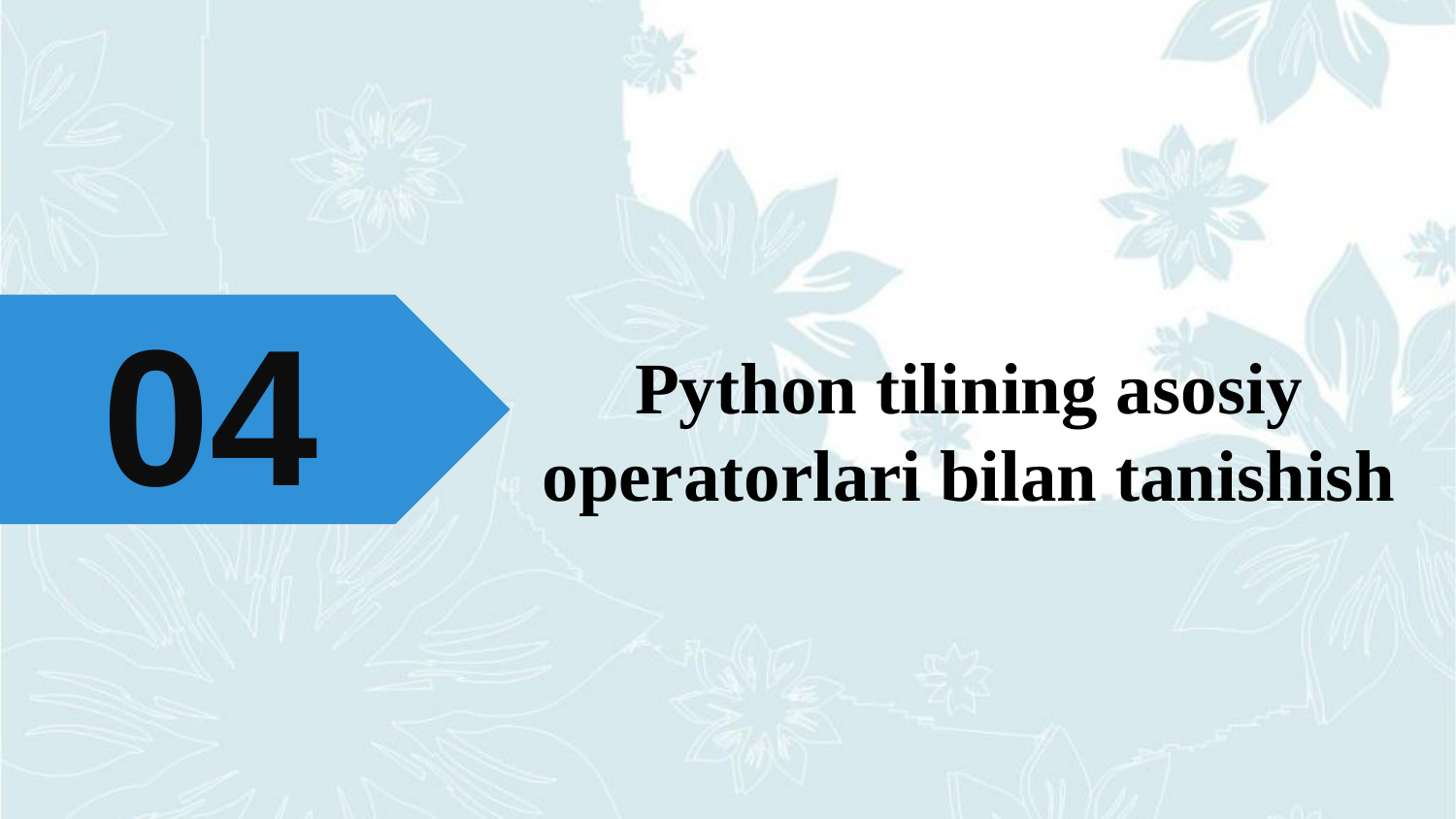

04

Python tilining asosiy operatorlari bilan tanishish